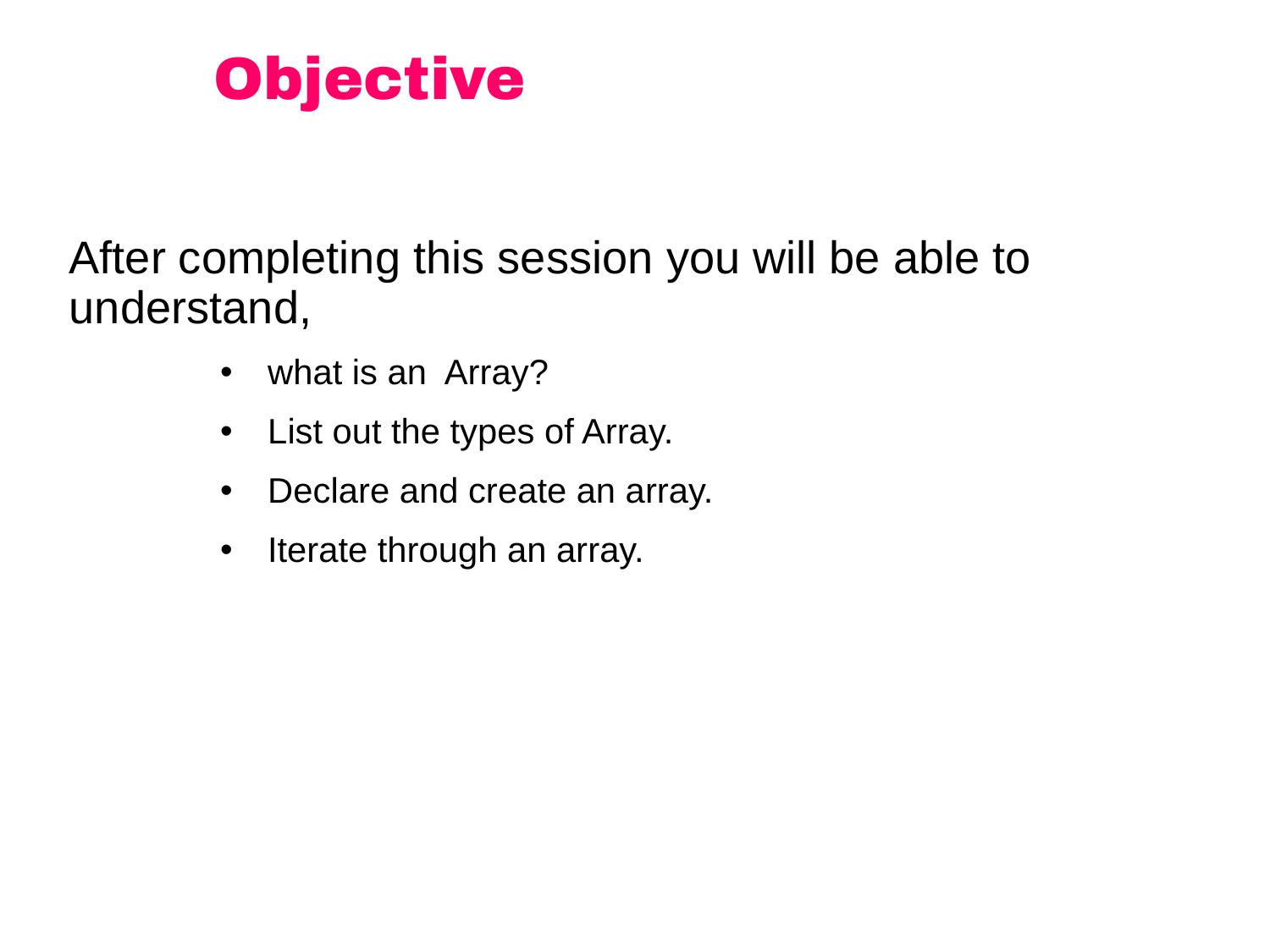

# Objective
After completing this session you will be able to understand,
what is an  Array?
List out the types of Array.
Declare and create an array.
Iterate through an array.